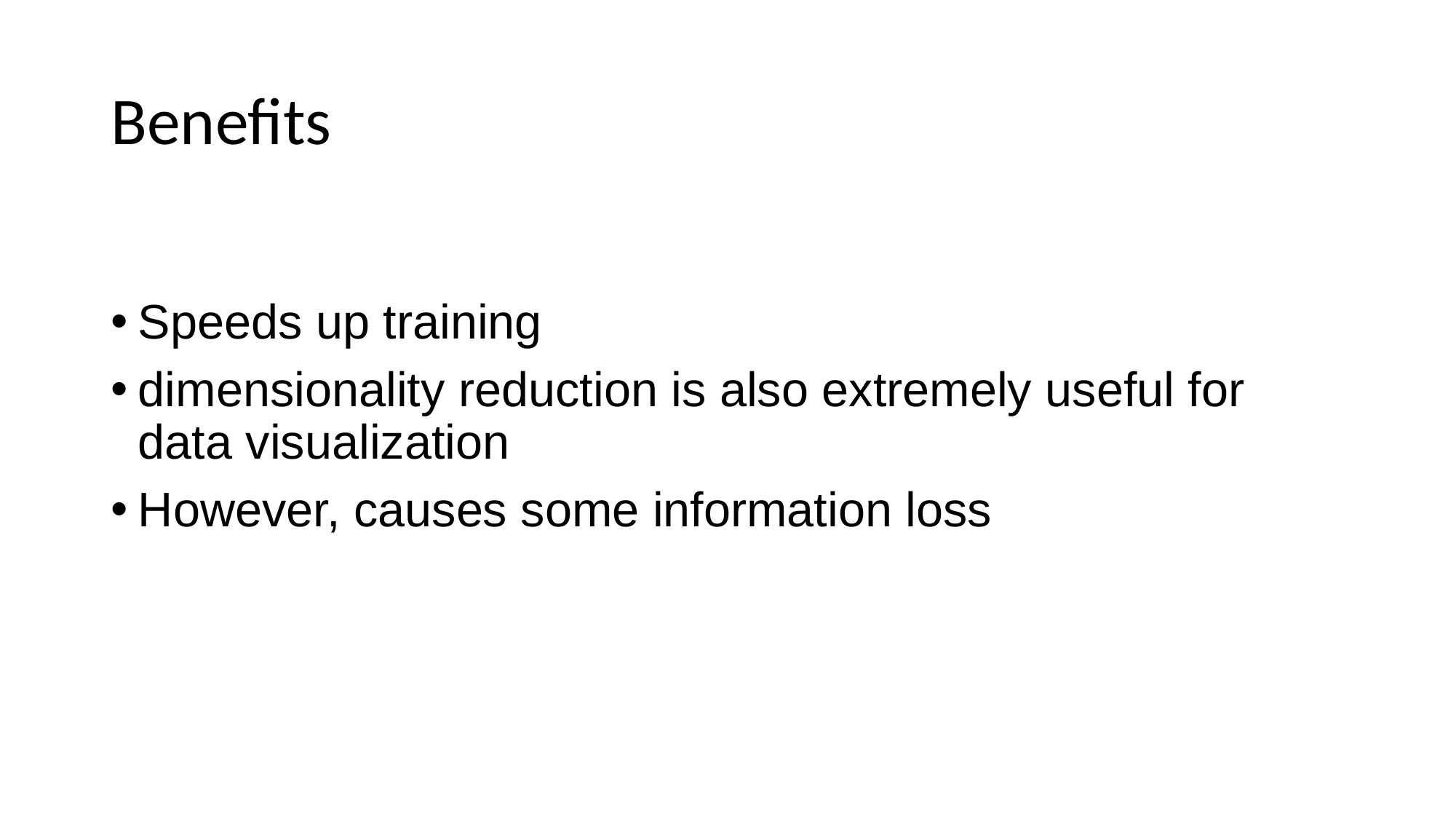

# Benefits

Speeds up training
dimensionality reduction is also extremely useful for data visualization
However, causes some information loss